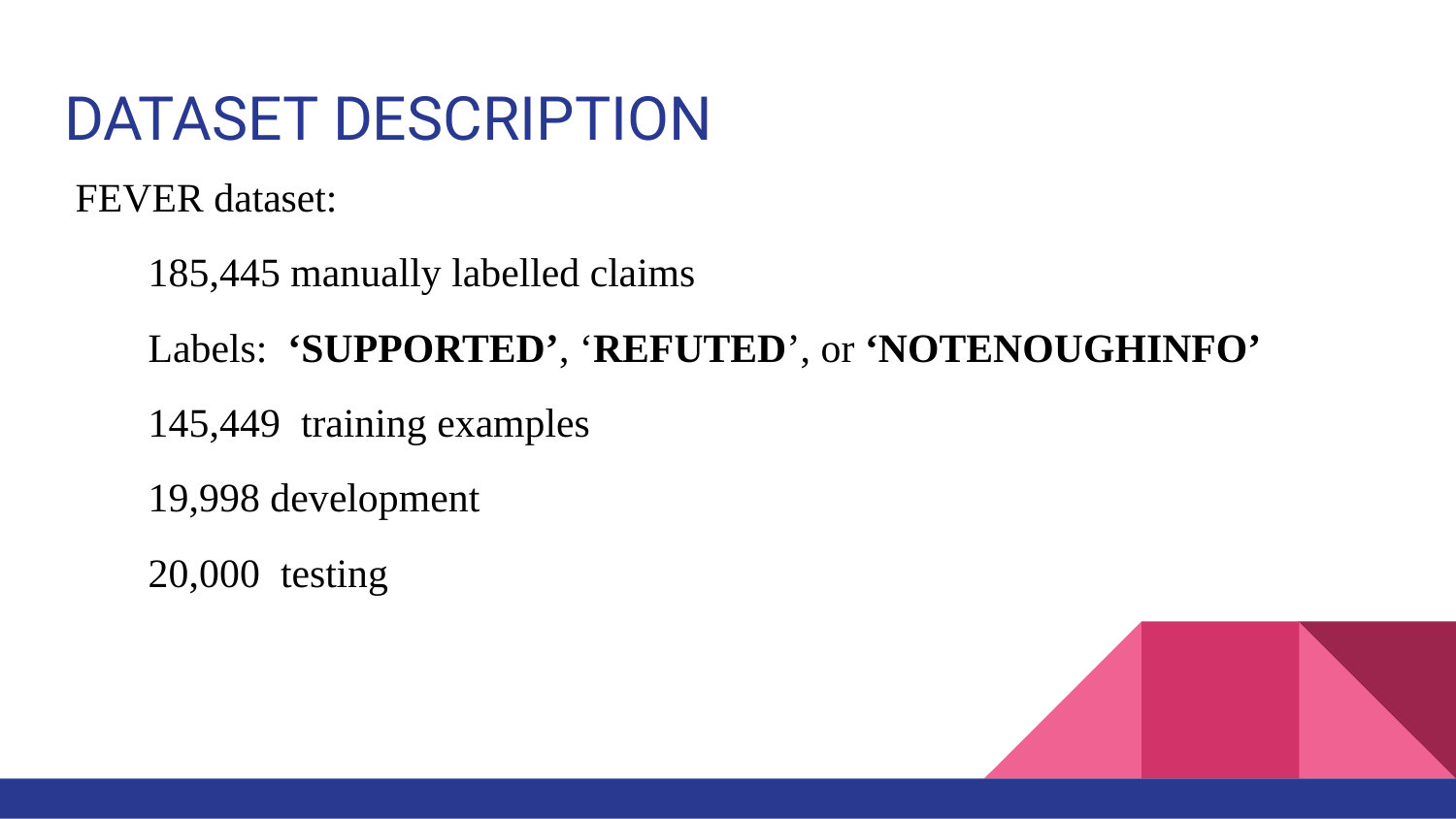

# DATASET DESCRIPTION
FEVER dataset:
185,445 manually labelled claims
Labels:  ‘SUPPORTED’, ‘REFUTED’, or ‘NOTENOUGHINFO’
145,449  training examples
19,998 development
20,000  testing